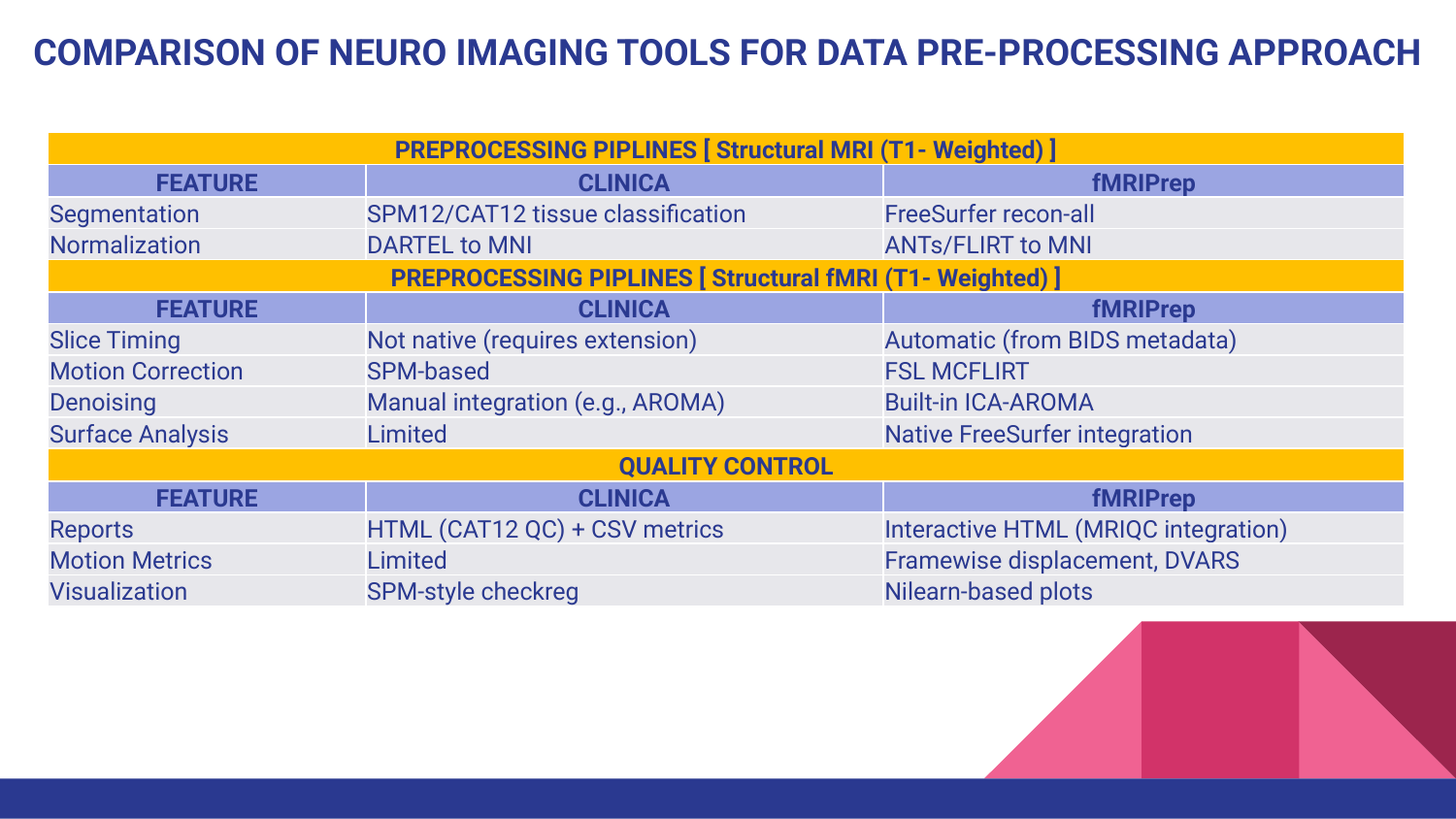

# COMPARISON OF NEURO IMAGING TOOLS FOR DATA PRE-PROCESSING APPROACH
| PREPROCESSING PIPLINES [ Structural MRI (T1- Weighted) ] |  |  |
| --- | --- | --- |
| FEATURE | CLINICA | fMRIPrep |
| Segmentation | SPM12/CAT12 tissue classification | FreeSurfer recon-all |
| Normalization | DARTEL to MNI | ANTs/FLIRT to MNI |
| PREPROCESSING PIPLINES [ Structural fMRI (T1- Weighted) ] |  |  |
| FEATURE | CLINICA | fMRIPrep |
| Slice Timing | Not native (requires extension) | Automatic (from BIDS metadata) |
| Motion Correction | SPM-based | FSL MCFLIRT |
| Denoising | Manual integration (e.g., AROMA) | Built-in ICA-AROMA |
| Surface Analysis | Limited | Native FreeSurfer integration |
| QUALITY CONTROL |  |  |
| FEATURE | CLINICA | fMRIPrep |
| Reports | HTML (CAT12 QC) + CSV metrics | Interactive HTML (MRIQC integration) |
| Motion Metrics | Limited | Framewise displacement, DVARS |
| Visualization | SPM-style checkreg | Nilearn-based plots |